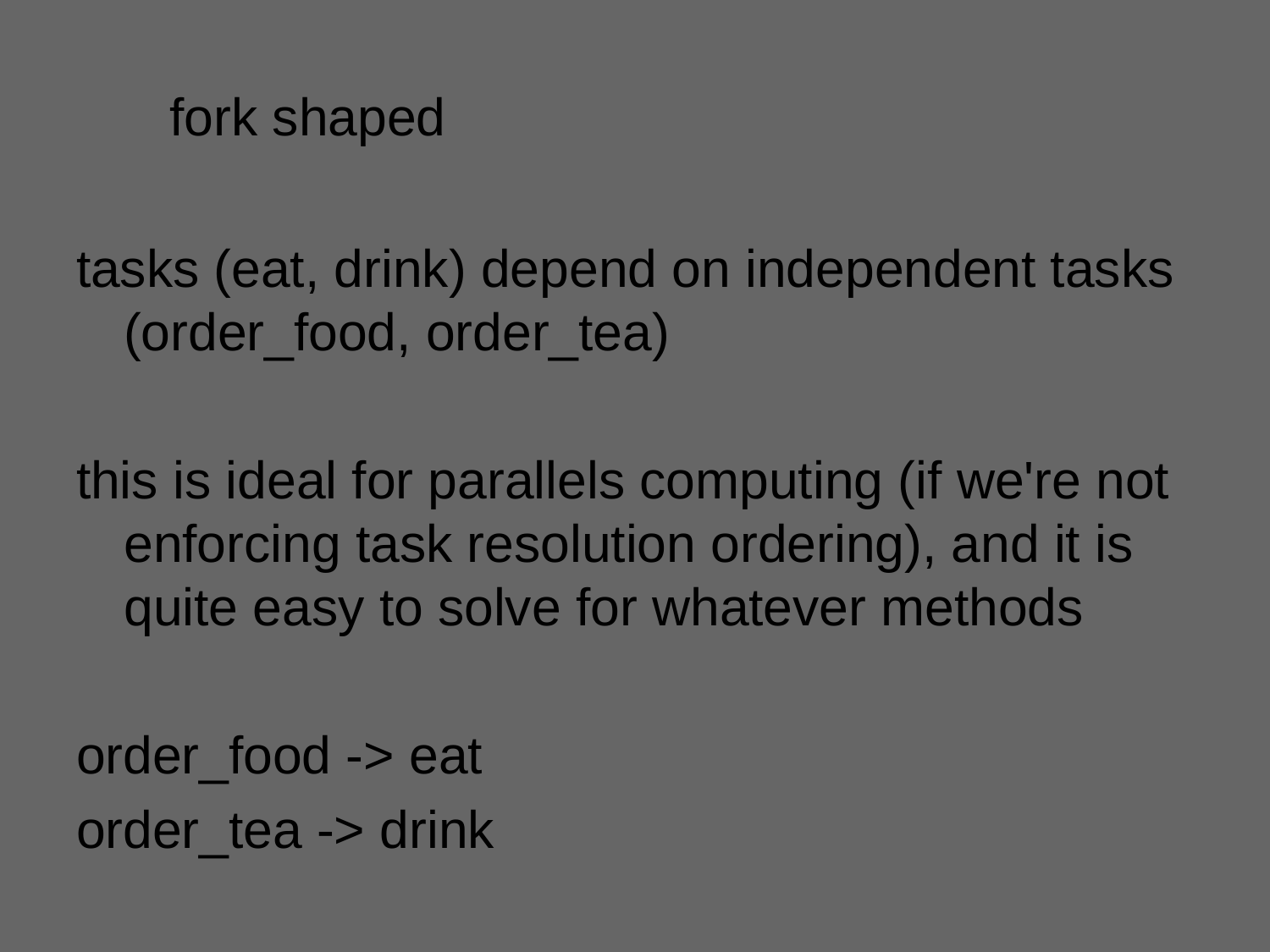

fork shaped
tasks (eat, drink) depend on independent tasks (order_food, order_tea)

this is ideal for parallels computing (if we're not enforcing task resolution ordering), and it is quite easy to solve for whatever methods

order_food -> eat
order_tea -> drink